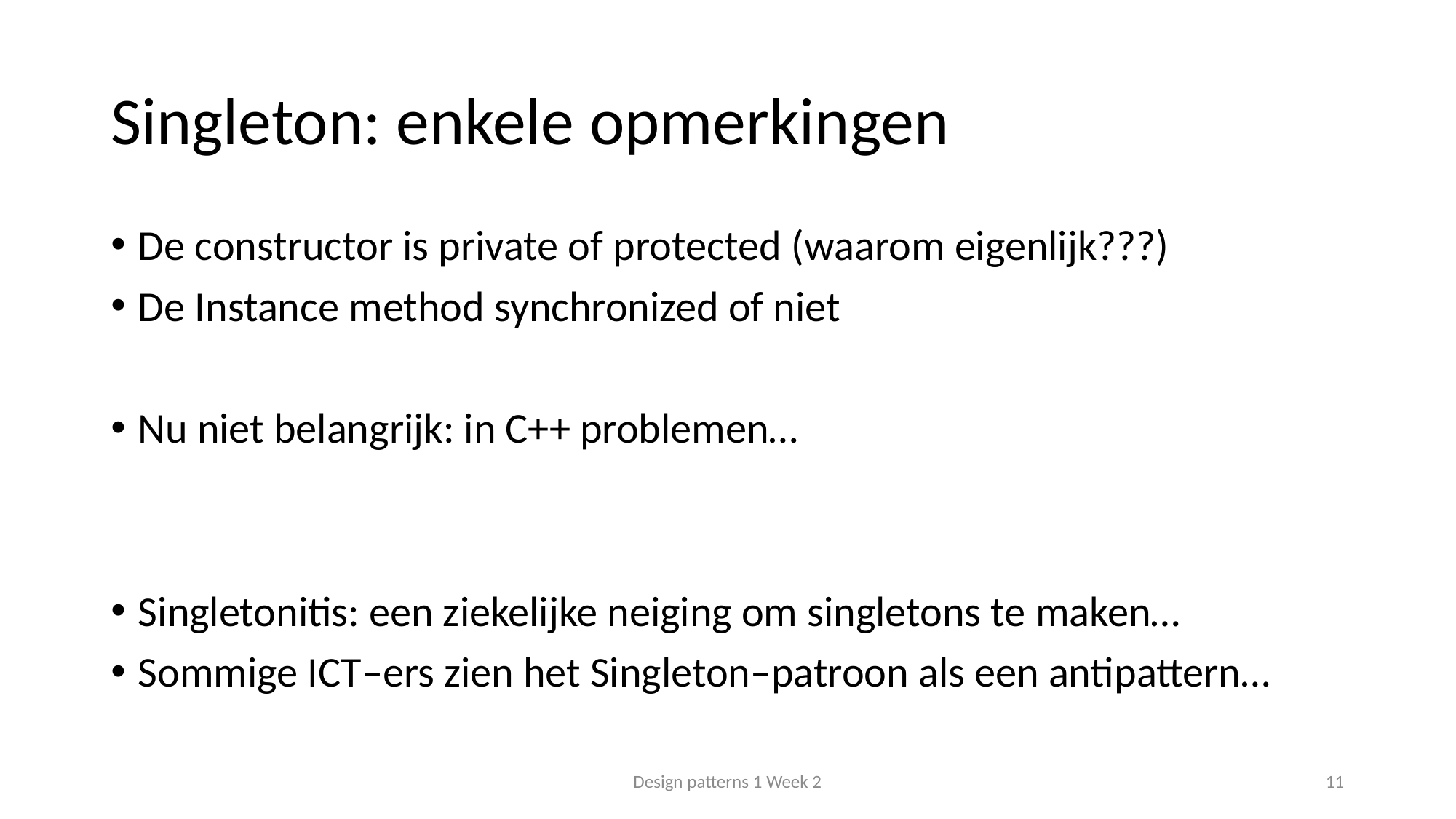

# Singleton: enkele opmerkingen
De constructor is private of protected (waarom eigenlijk???)
De Instance method synchronized of niet

Nu niet belangrijk: in C++ problemen…

Singletonitis: een ziekelijke neiging om singletons te maken…
Sommige ICT–ers zien het Singleton–patroon als een antipattern…
Design patterns 1 Week 2
11